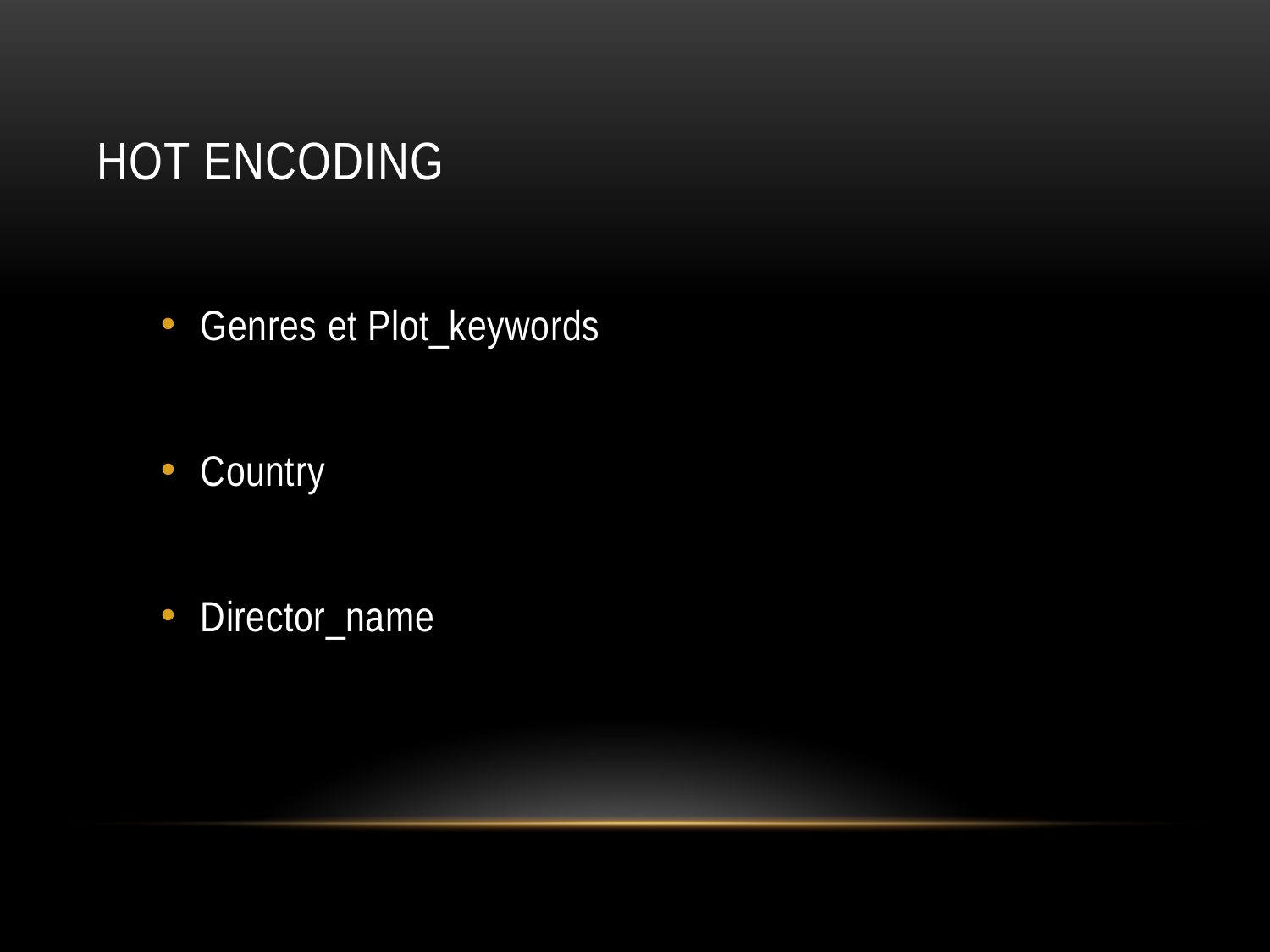

# Hot encoding

Genres et Plot_keywords

Country

Director_name